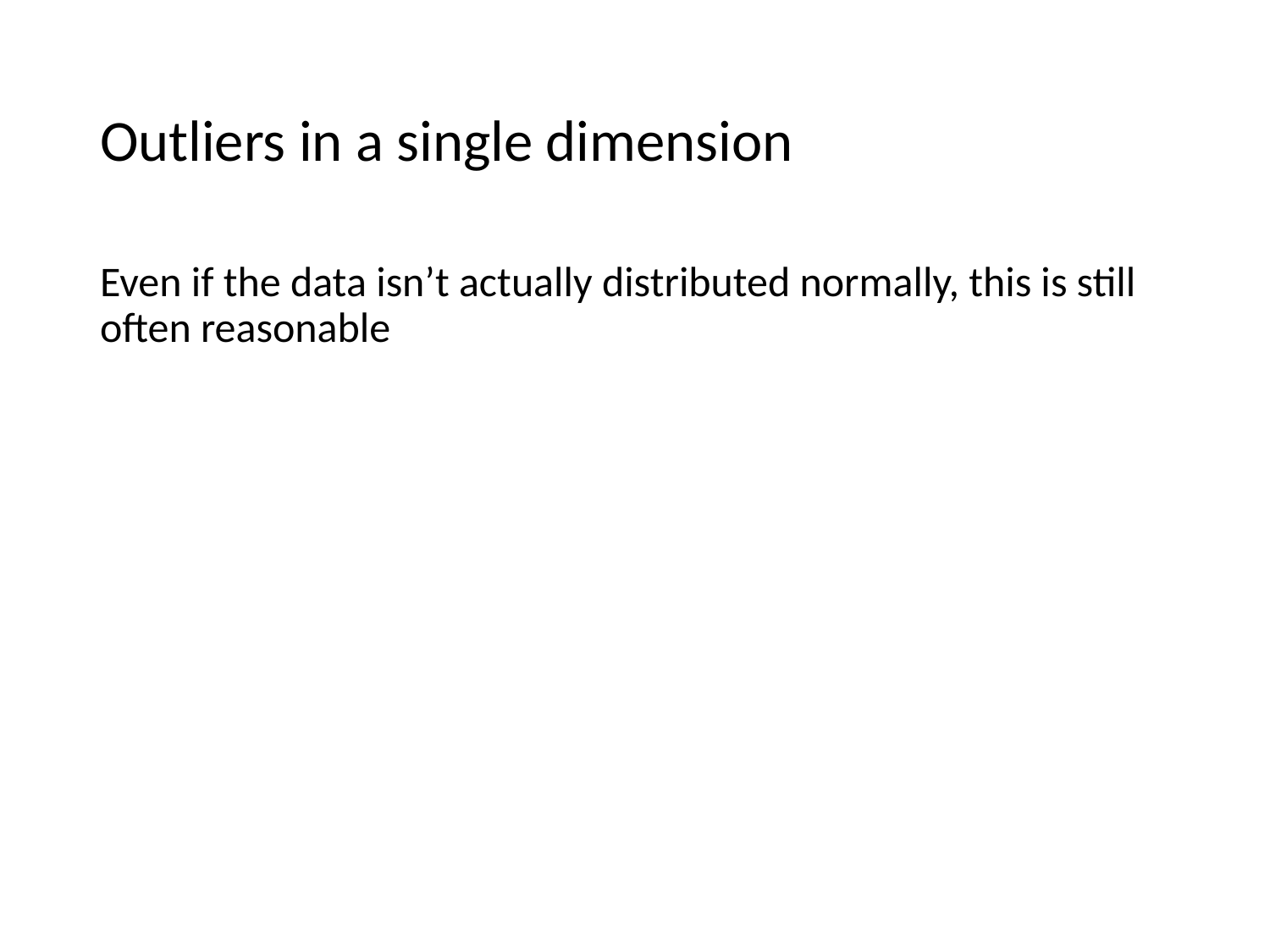

# Outliers in a single dimension
Even if the data isn’t actually distributed normally, this is still often reasonable